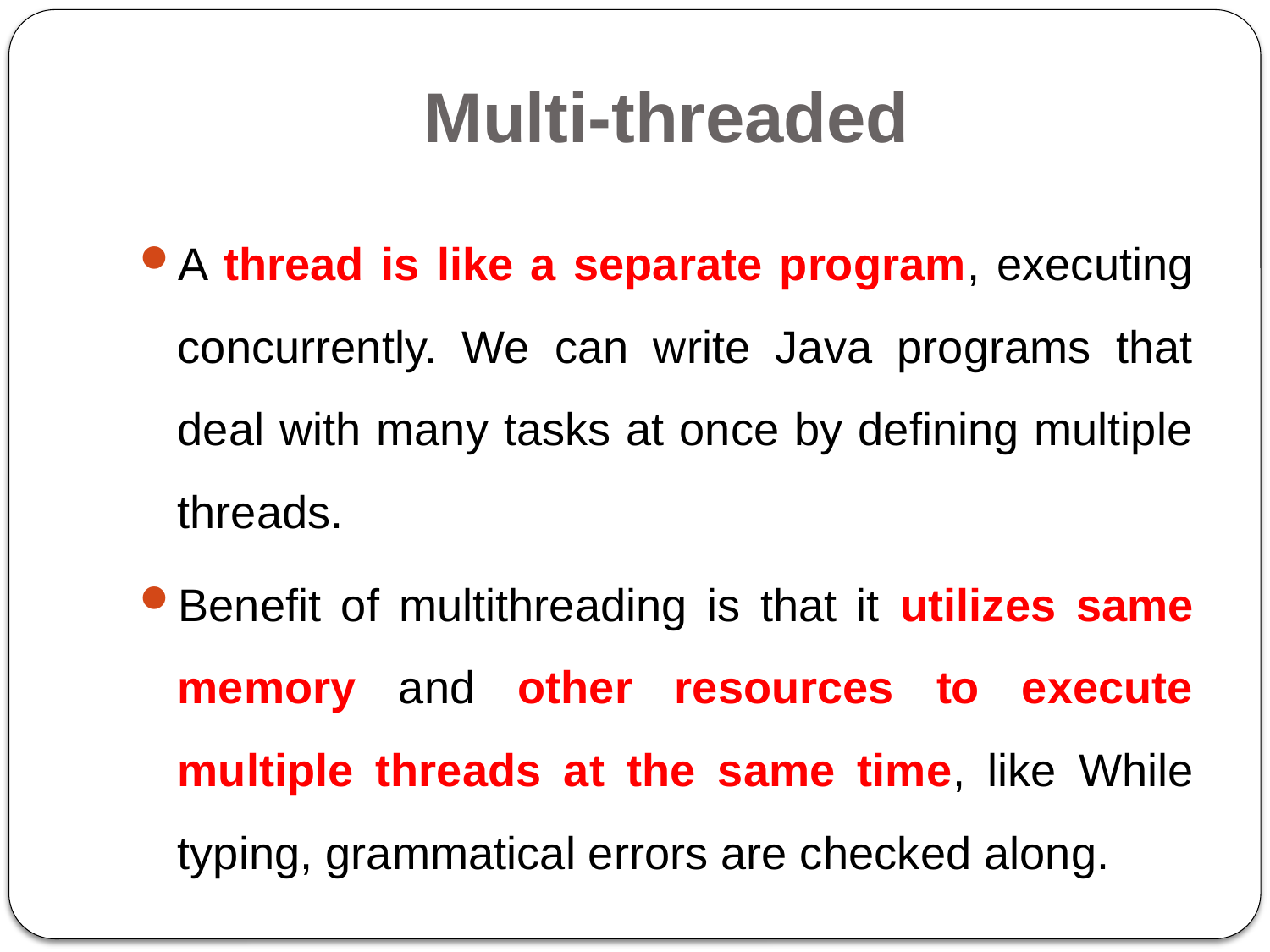

# Multi-threaded
A thread is like a separate program, executing concurrently. We can write Java programs that deal with many tasks at once by defining multiple threads.
Benefit of multithreading is that it utilizes same memory and other resources to execute multiple threads at the same time, like While typing, grammatical errors are checked along.